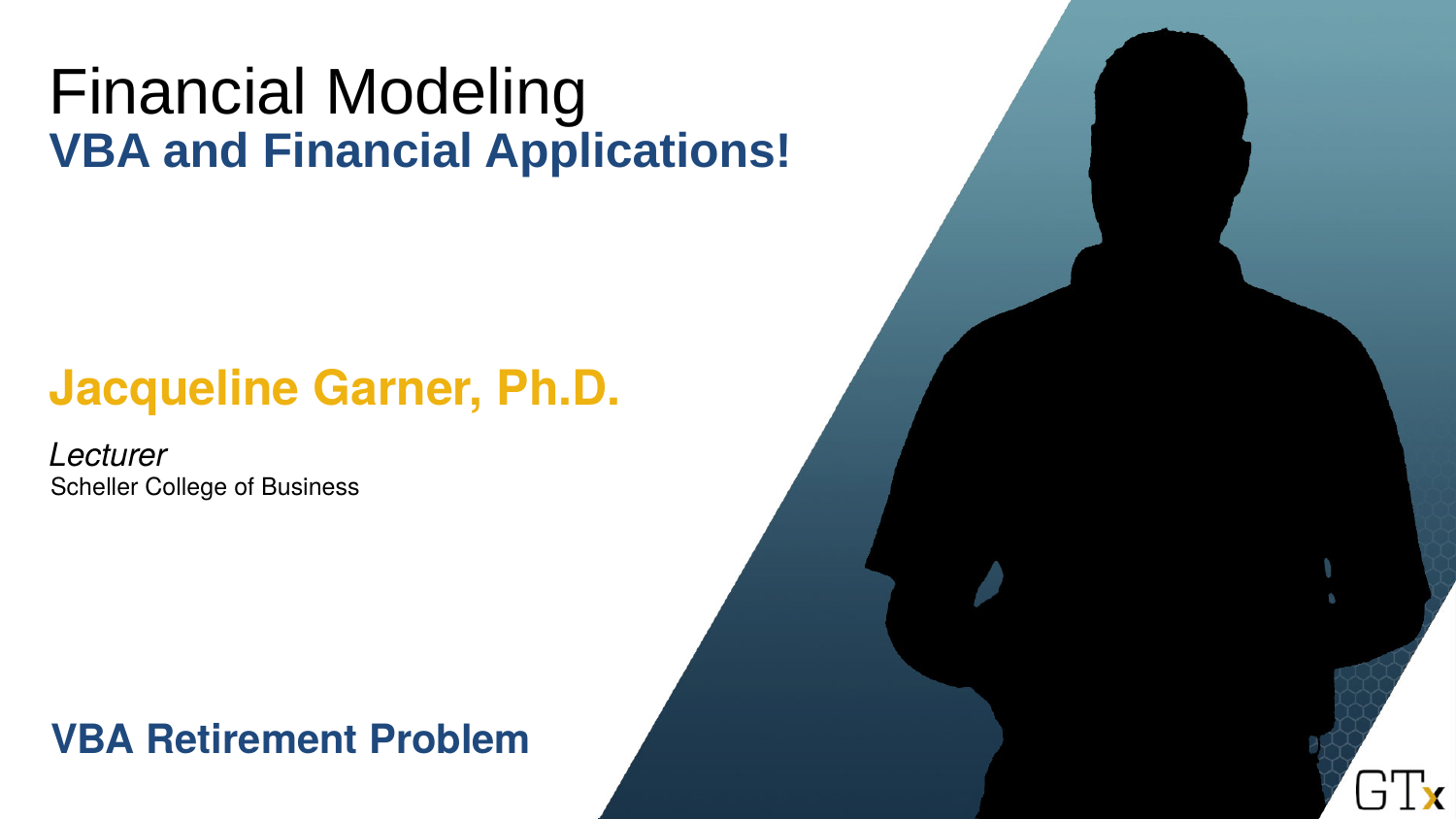

# Financial Modeling
VBA and Financial Applications!
Jacqueline Garner, Ph.D.
Lecturer
Scheller College of Business
VBA Retirement Problem